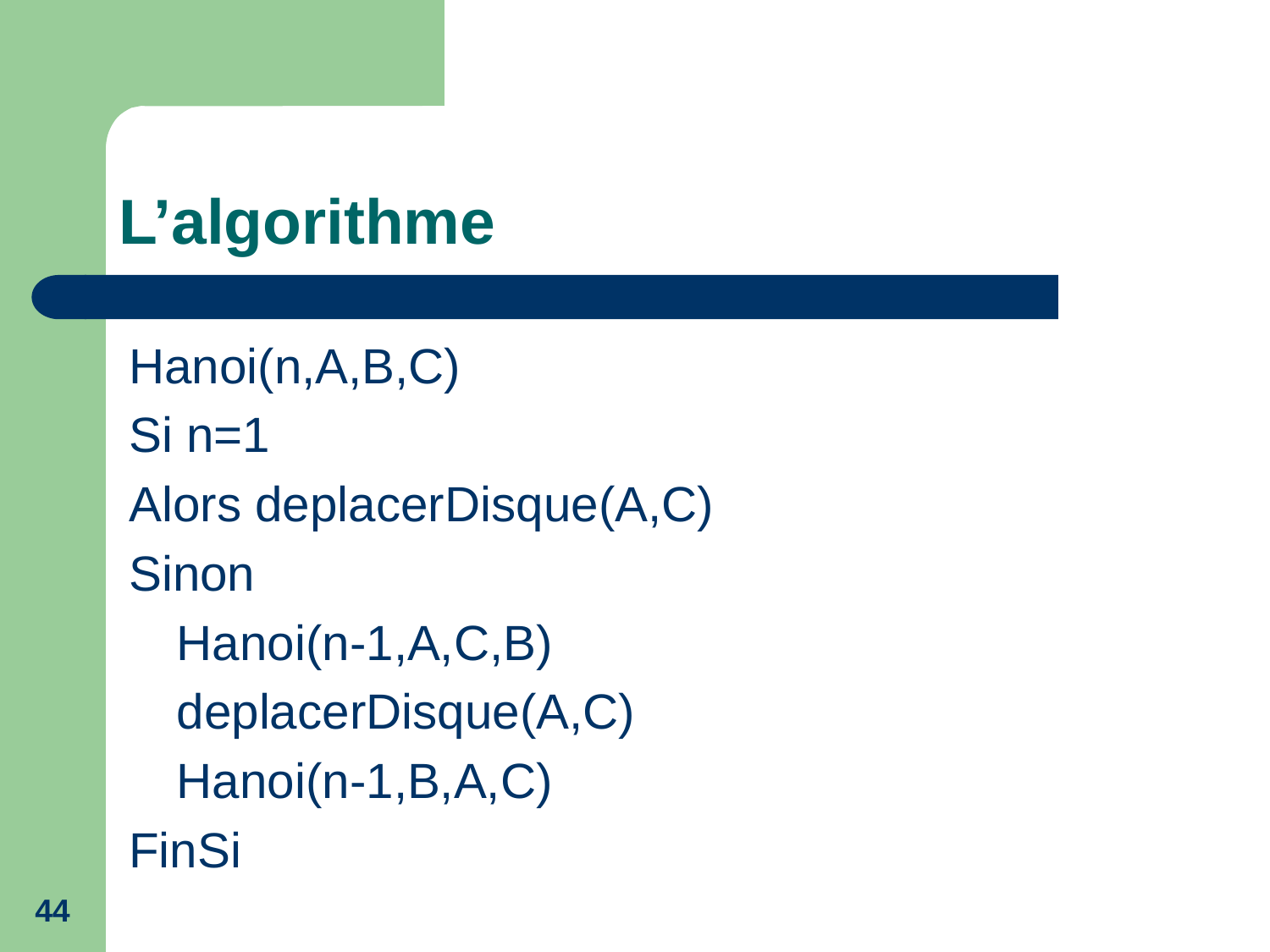

# L’algorithme
Hanoi(n,A,B,C)
Si n=1
Alors deplacerDisque(A,C)
Sinon
	Hanoi(n-1,A,C,B)
	deplacerDisque(A,C)
	Hanoi(n-1,B,A,C)
FinSi

44